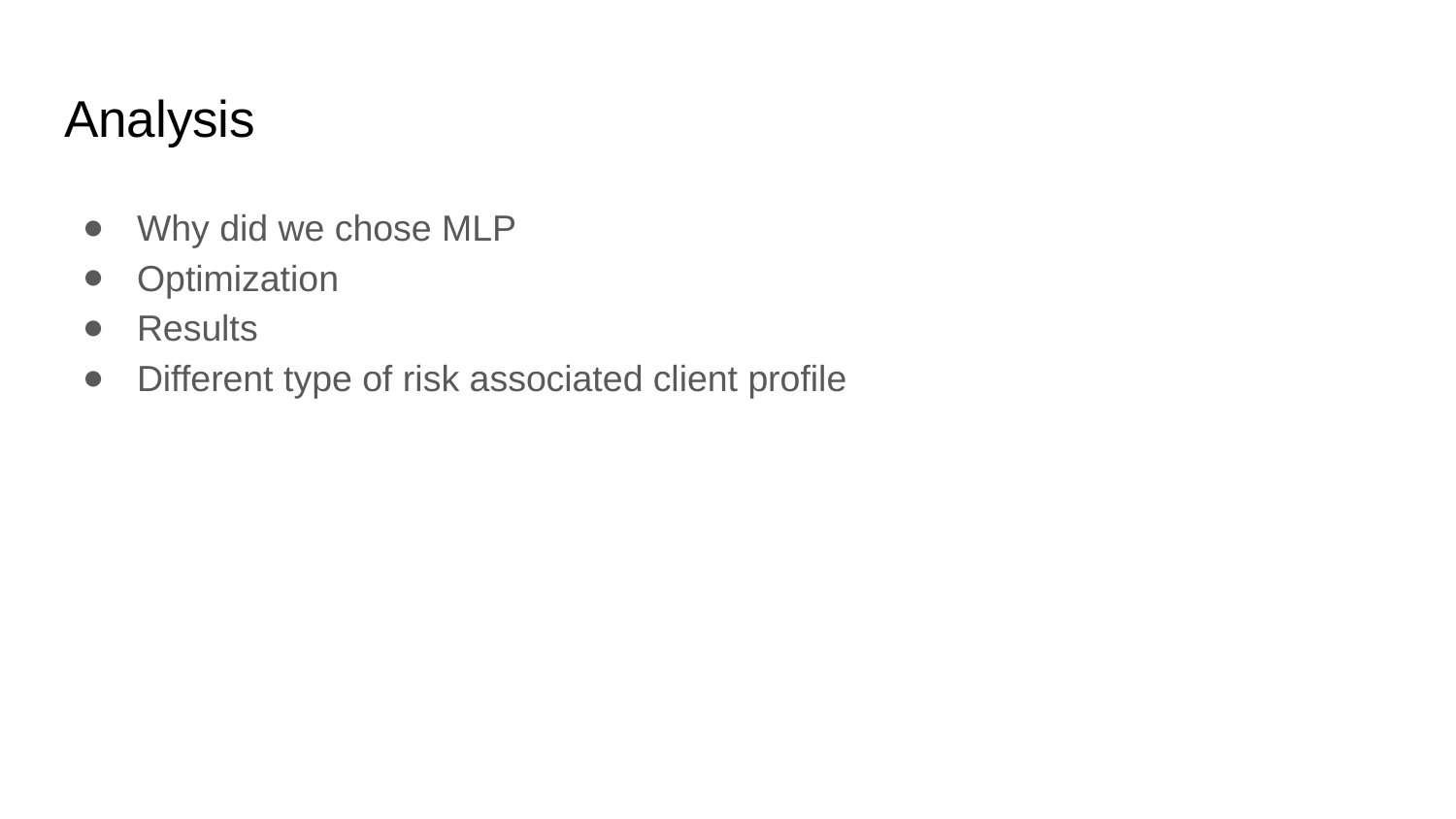

# Analysis
Why did we chose MLP
Optimization
Results
Different type of risk associated client profile